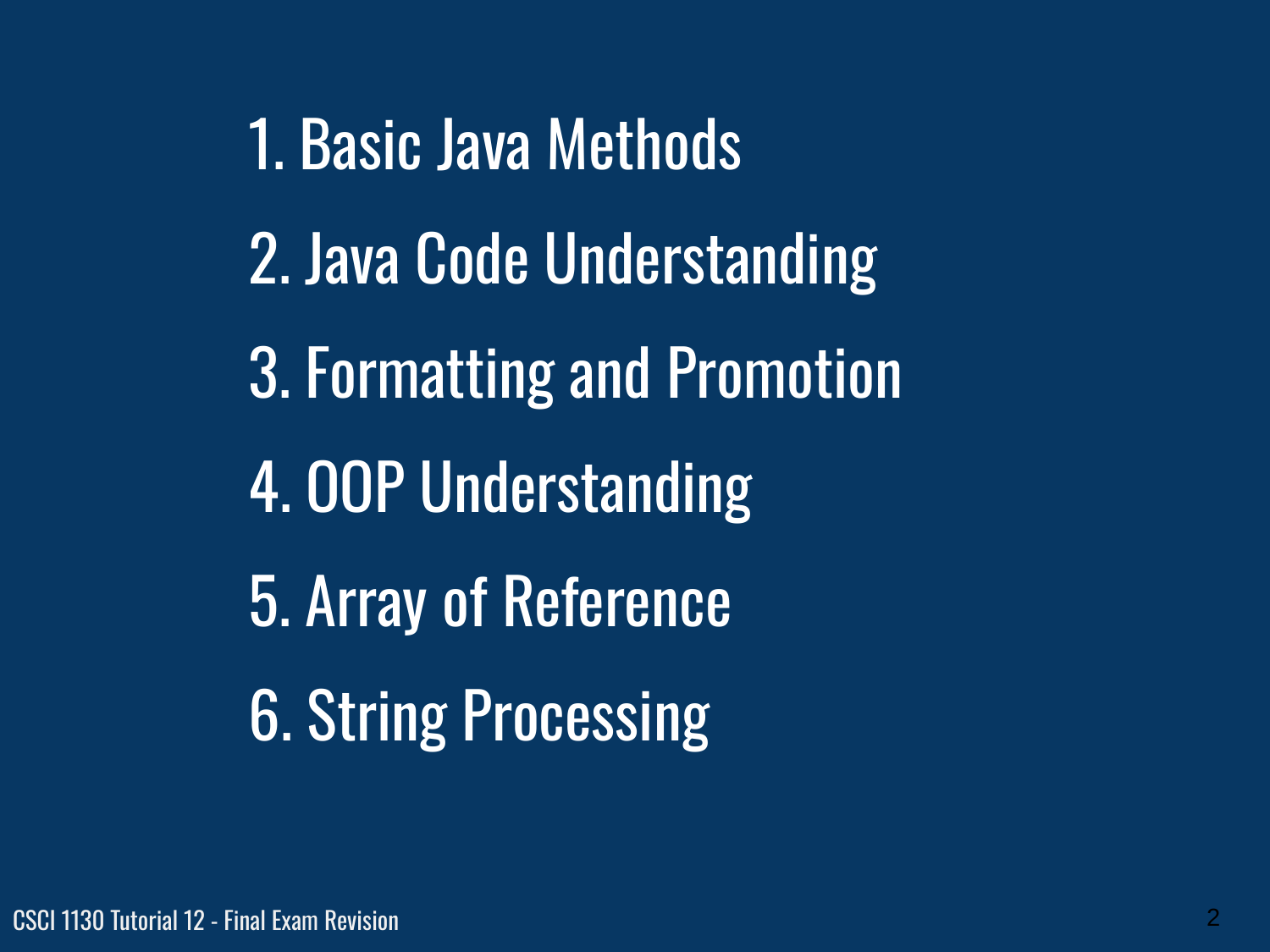

# 1. Basic Java Methods
2. Java Code Understanding
3. Formatting and Promotion
4. OOP Understanding
5. Array of Reference
6. String Processing
2